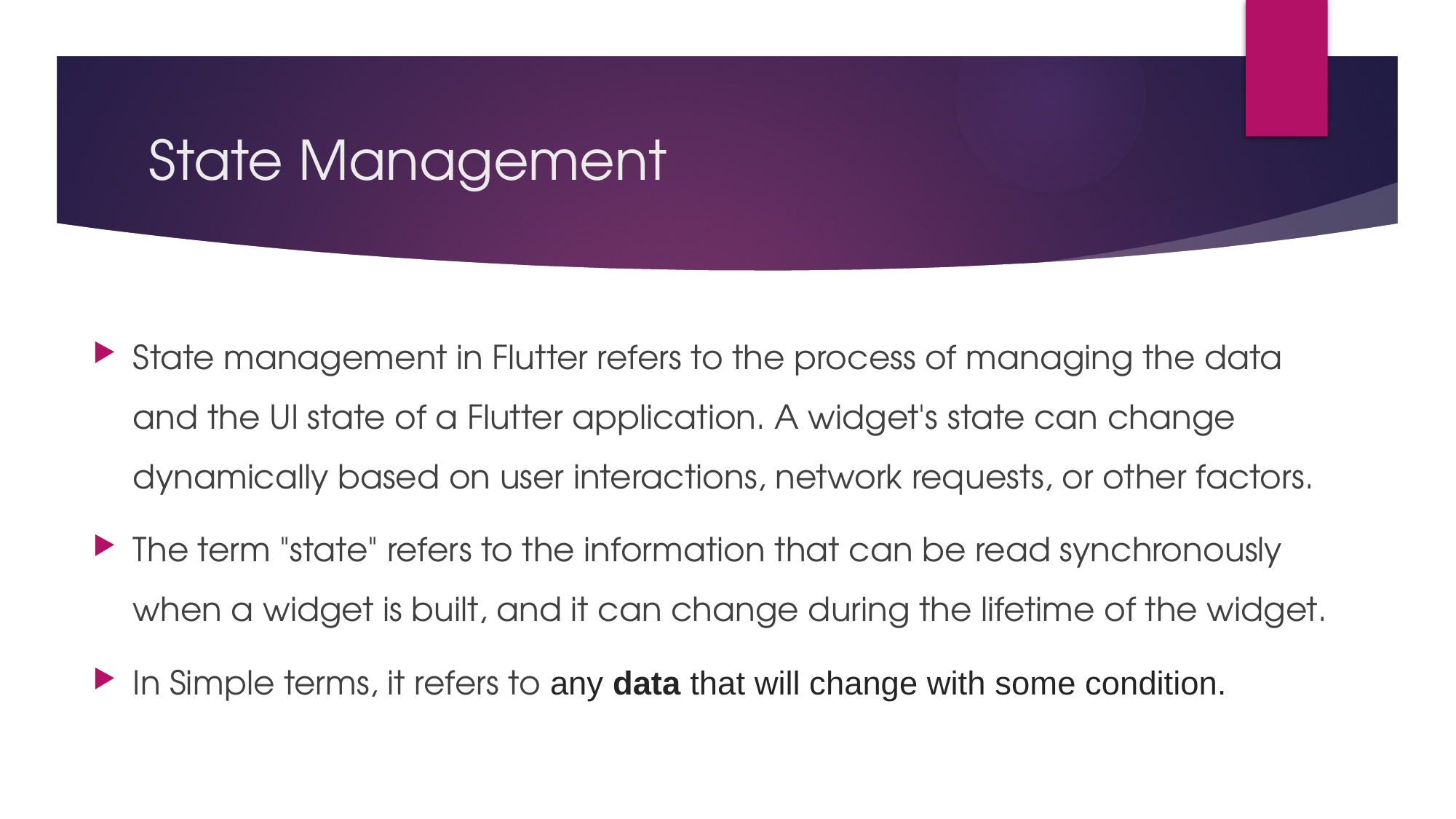

# State Management
State management in Flutter refers to the process of managing the data and the UI state of a Flutter application. A widget's state can change dynamically based on user interactions, network requests, or other factors.
The term "state" refers to the information that can be read synchronously when a widget is built, and it can change during the lifetime of the widget.
In Simple terms, it refers to any data that will change with some condition.